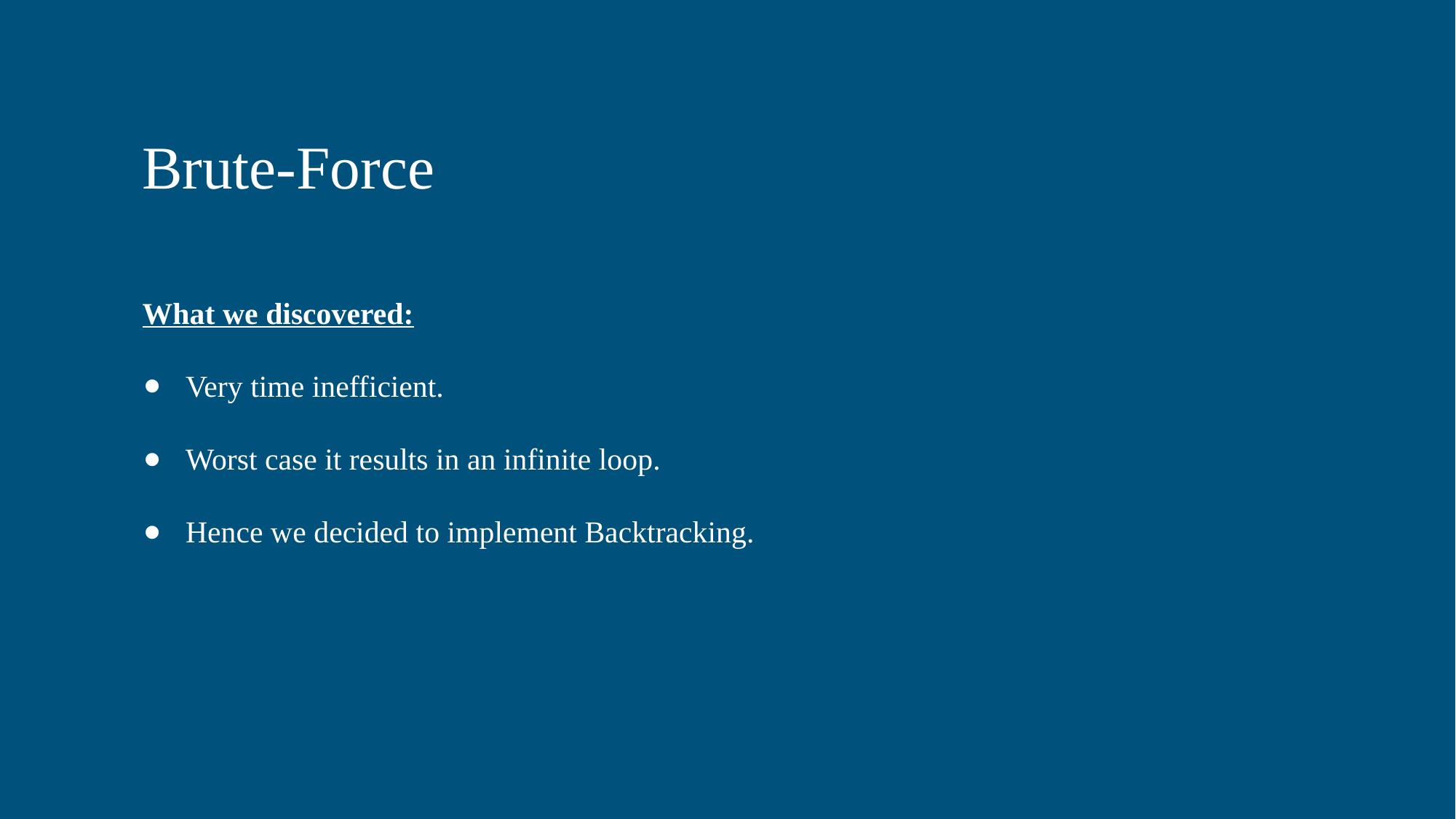

# Brute-Force
What we discovered:
Very time inefficient.
Worst case it results in an infinite loop.
Hence we decided to implement Backtracking.